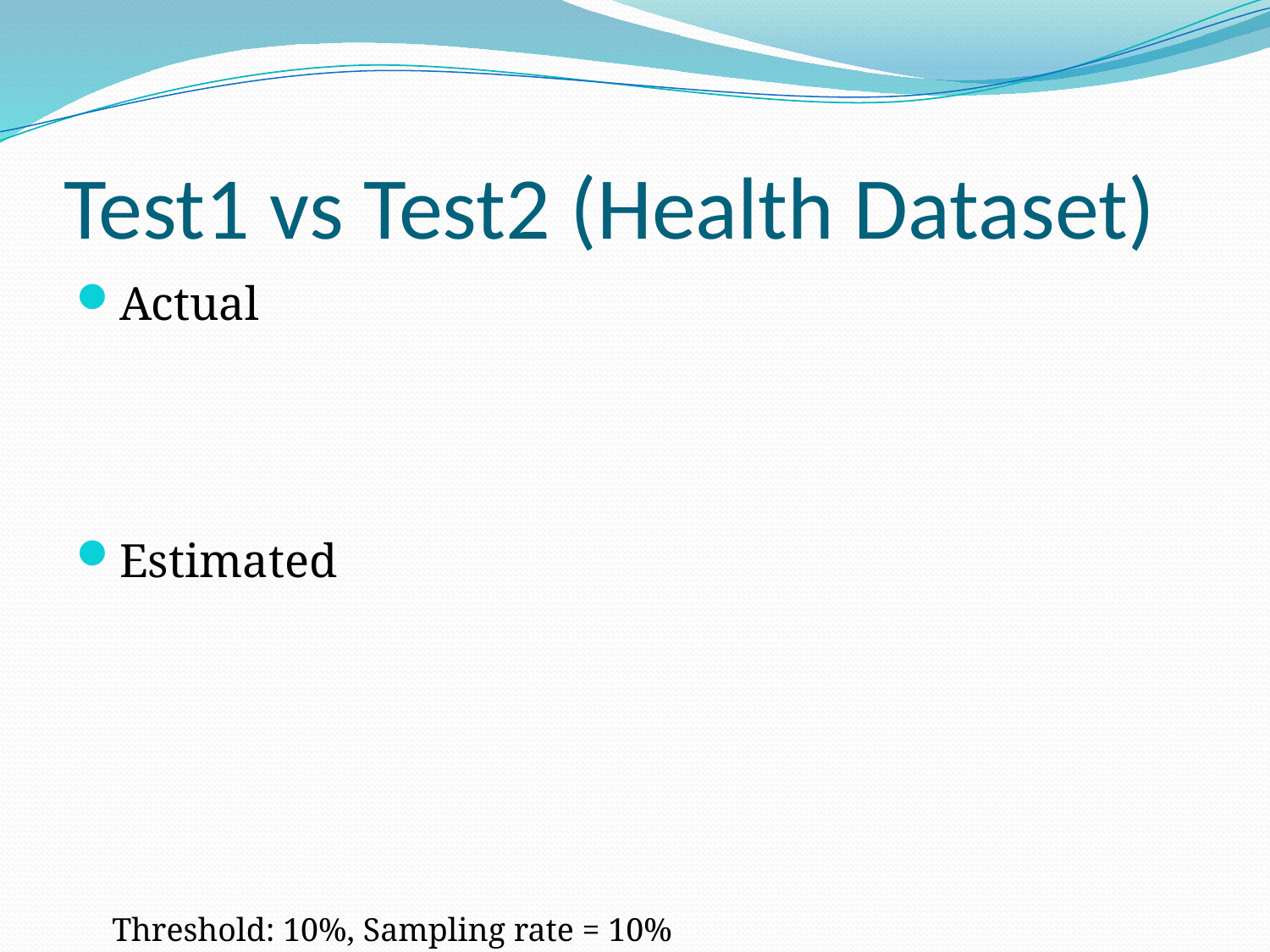

# Test1 vs Test2 (Health Dataset)
Actual

Estimated
Threshold: 10%, Sampling rate = 10%